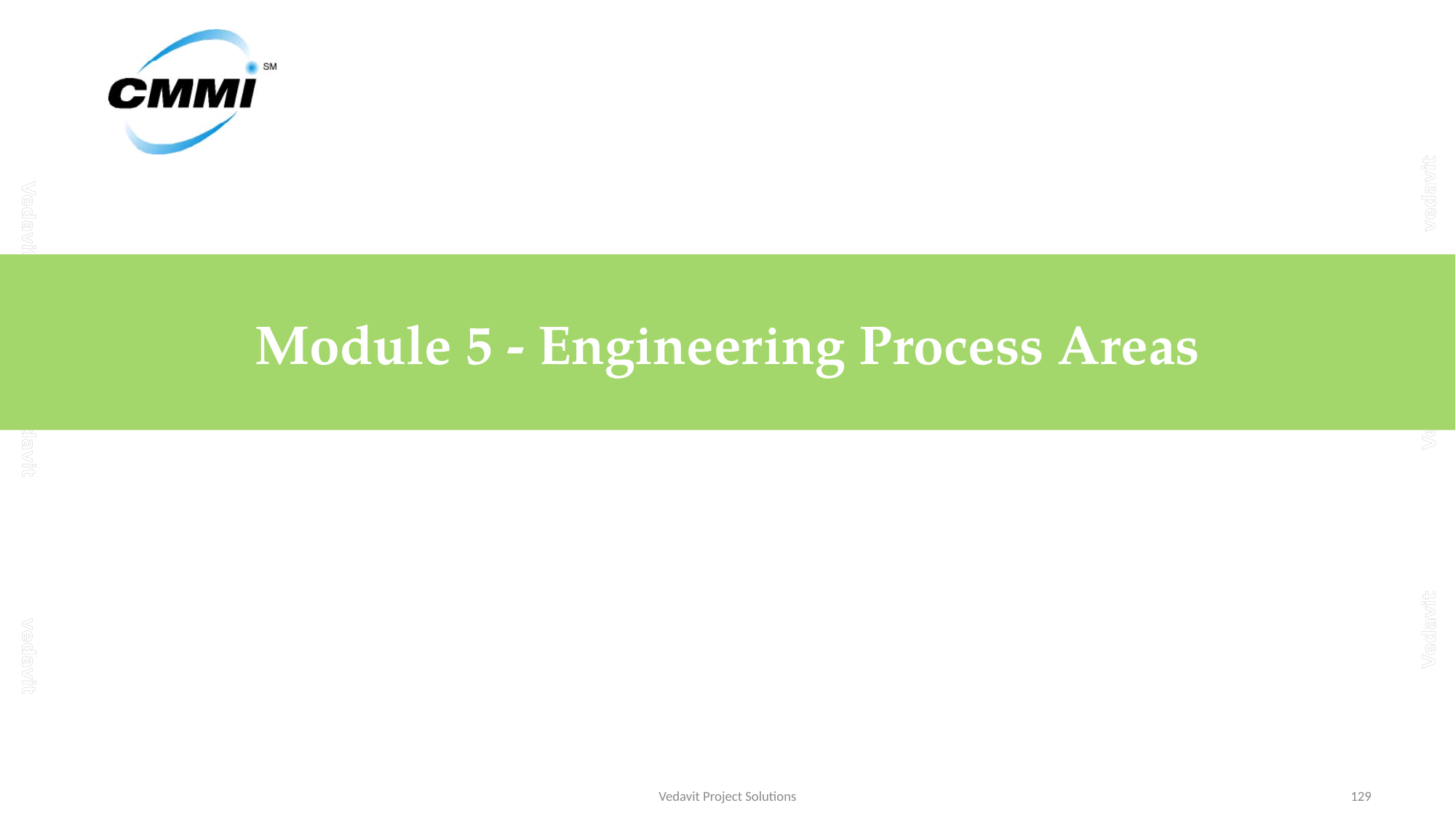

# Module 5 - Engineering Process Areas

Vedavit Project Solutions
129